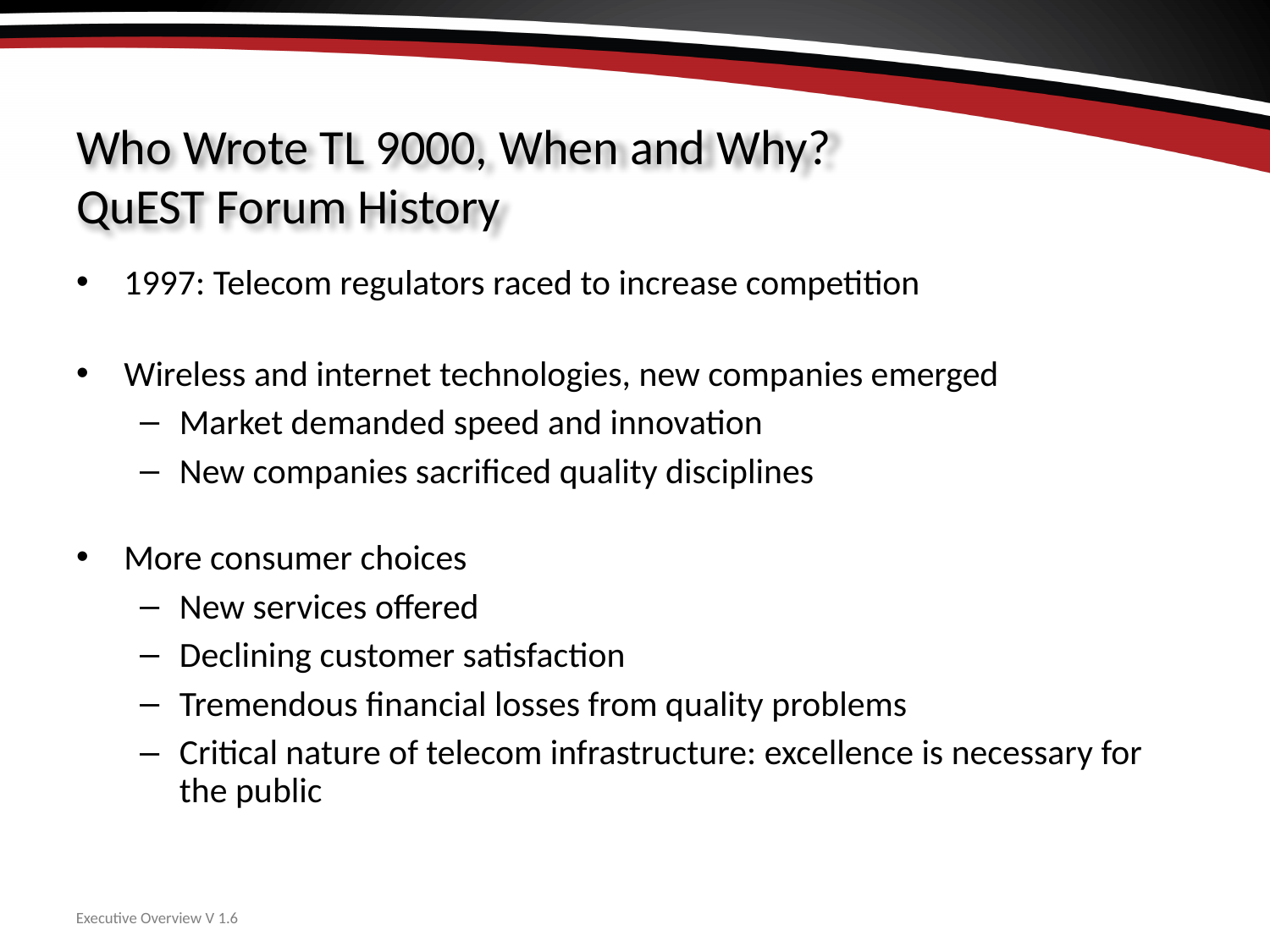

# Who Wrote TL 9000, When and Why? QuEST Forum History
1997: Telecom regulators raced to increase competition
Wireless and internet technologies, new companies emerged
Market demanded speed and innovation
New companies sacrificed quality disciplines
More consumer choices
New services offered
Declining customer satisfaction
Tremendous financial losses from quality problems
Critical nature of telecom infrastructure: excellence is necessary for the public